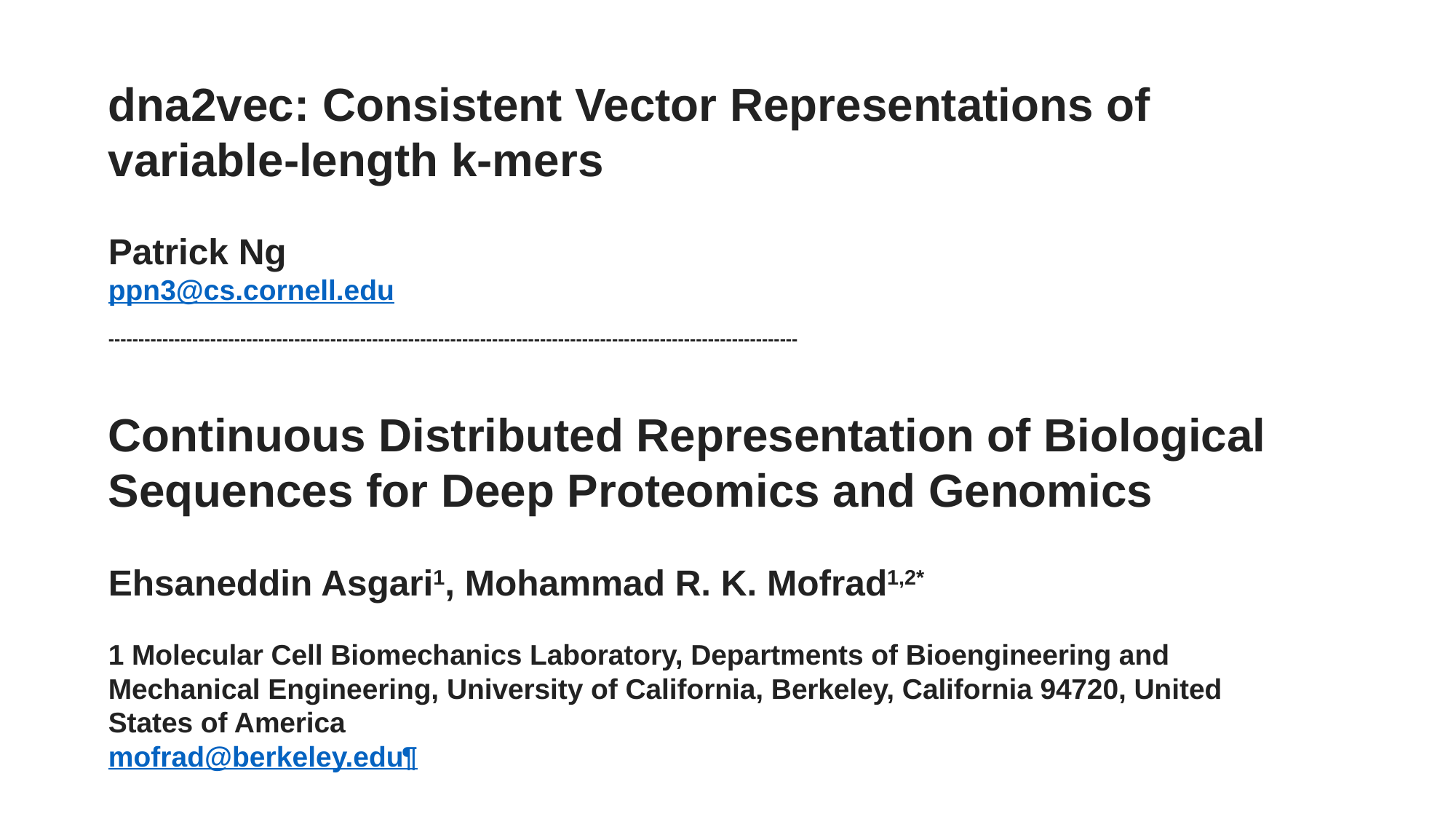

dna2vec: Consistent Vector Representations of variable-length k-mers

Patrick Ng
ppn3@cs.cornell.edu

-------------------------------------------------------------------------------------------------------------------

Continuous Distributed Representation of Biological Sequences for Deep Proteomics and Genomics

Ehsaneddin Asgari1, Mohammad R. K. Mofrad1,2*

1 Molecular Cell Biomechanics Laboratory, Departments of Bioengineering and Mechanical Engineering, University of California, Berkeley, California 94720, United States of America
mofrad@berkeley.edu¶